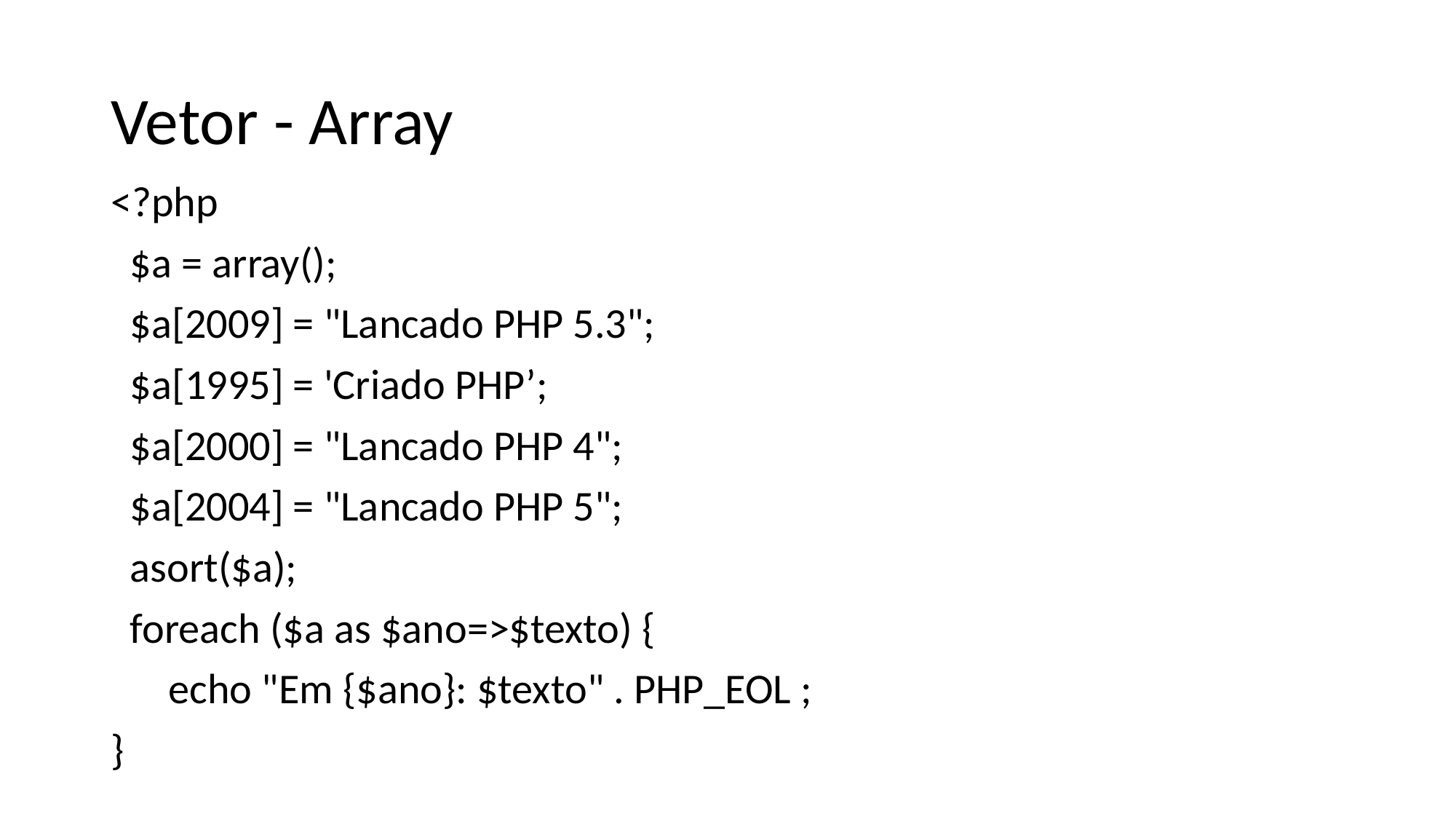

# Vetor - Array
<?php
  $a = array();
  $a[2009] = "Lancado PHP 5.3";
  $a[1995] = 'Criado PHP’;
  $a[2000] = "Lancado PHP 4";
  $a[2004] = "Lancado PHP 5";
  asort($a);
  foreach ($a as $ano=>$texto) {
      echo "Em {$ano}: $texto" . PHP_EOL ;
}